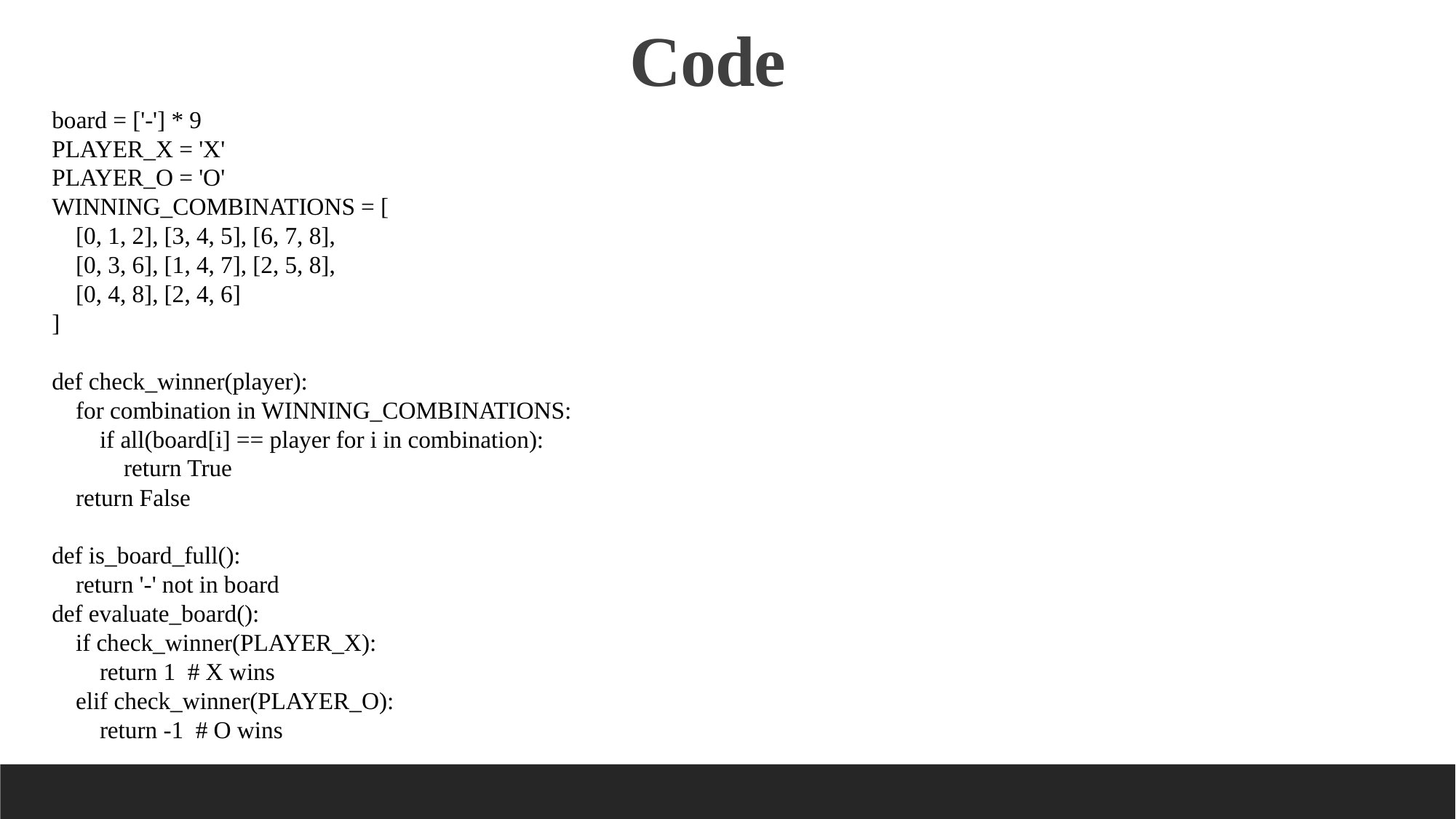

Code
board = ['-'] * 9
PLAYER_X = 'X'
PLAYER_O = 'O'
WINNING_COMBINATIONS = [
    [0, 1, 2], [3, 4, 5], [6, 7, 8],
    [0, 3, 6], [1, 4, 7], [2, 5, 8],
    [0, 4, 8], [2, 4, 6]
]

def check_winner(player):
    for combination in WINNING_COMBINATIONS:
        if all(board[i] == player for i in combination):
            return True
    return False

def is_board_full():
    return '-' not in board
def evaluate_board():
    if check_winner(PLAYER_X):
        return 1  # X wins
    elif check_winner(PLAYER_O):
        return -1  # O wins